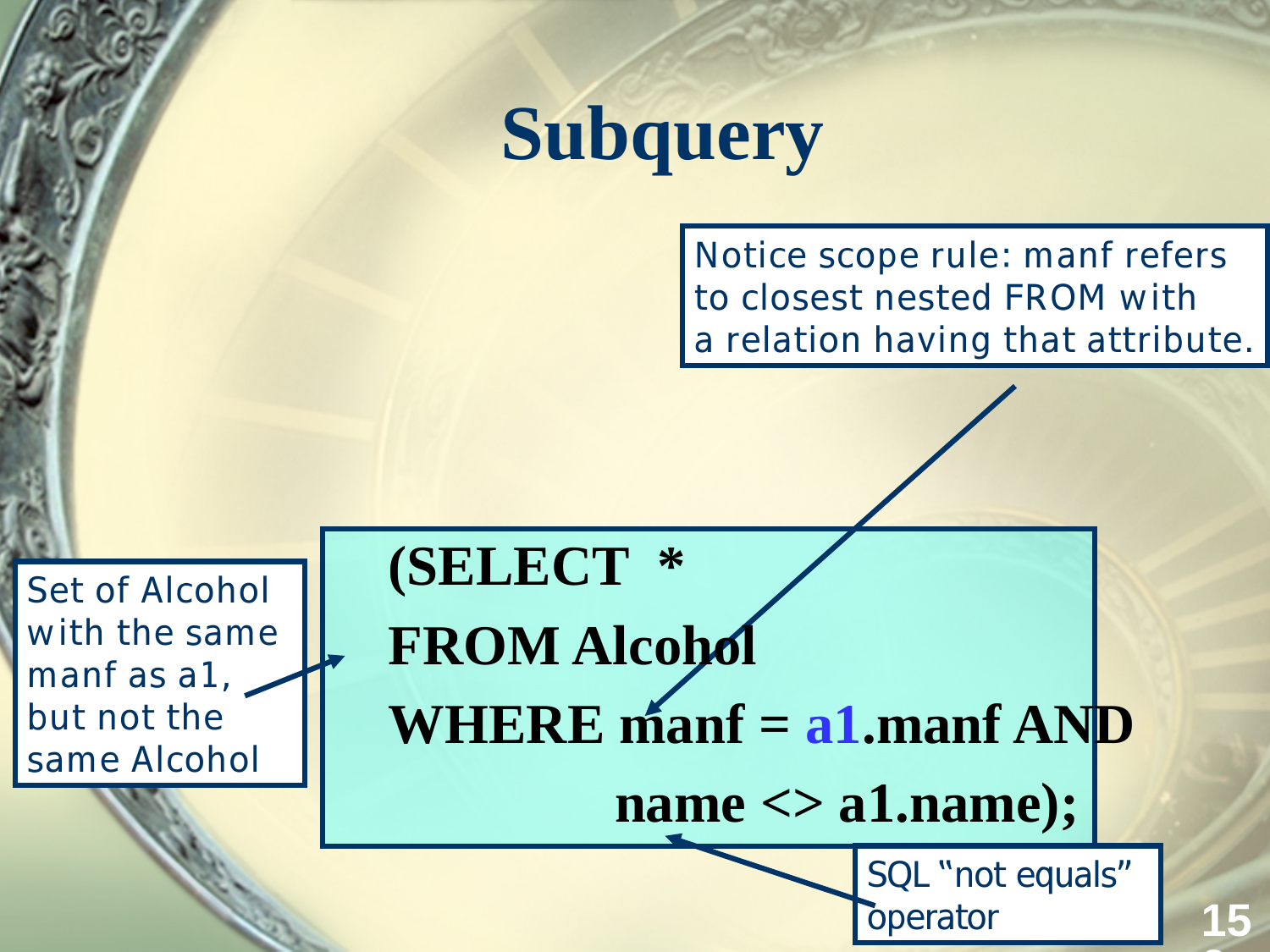

# Subquery
Notice scope rule: manf refers
to closest nested FROM with
a relation having that attribute.

		(SELECT  *
		FROM Alcohol
		WHERE manf = a1.manf AND
			       name <> a1.name);

Set of Alcohol
with the same
manf as a1, but not the
same Alcohol

SQL “not equals”
operator
152